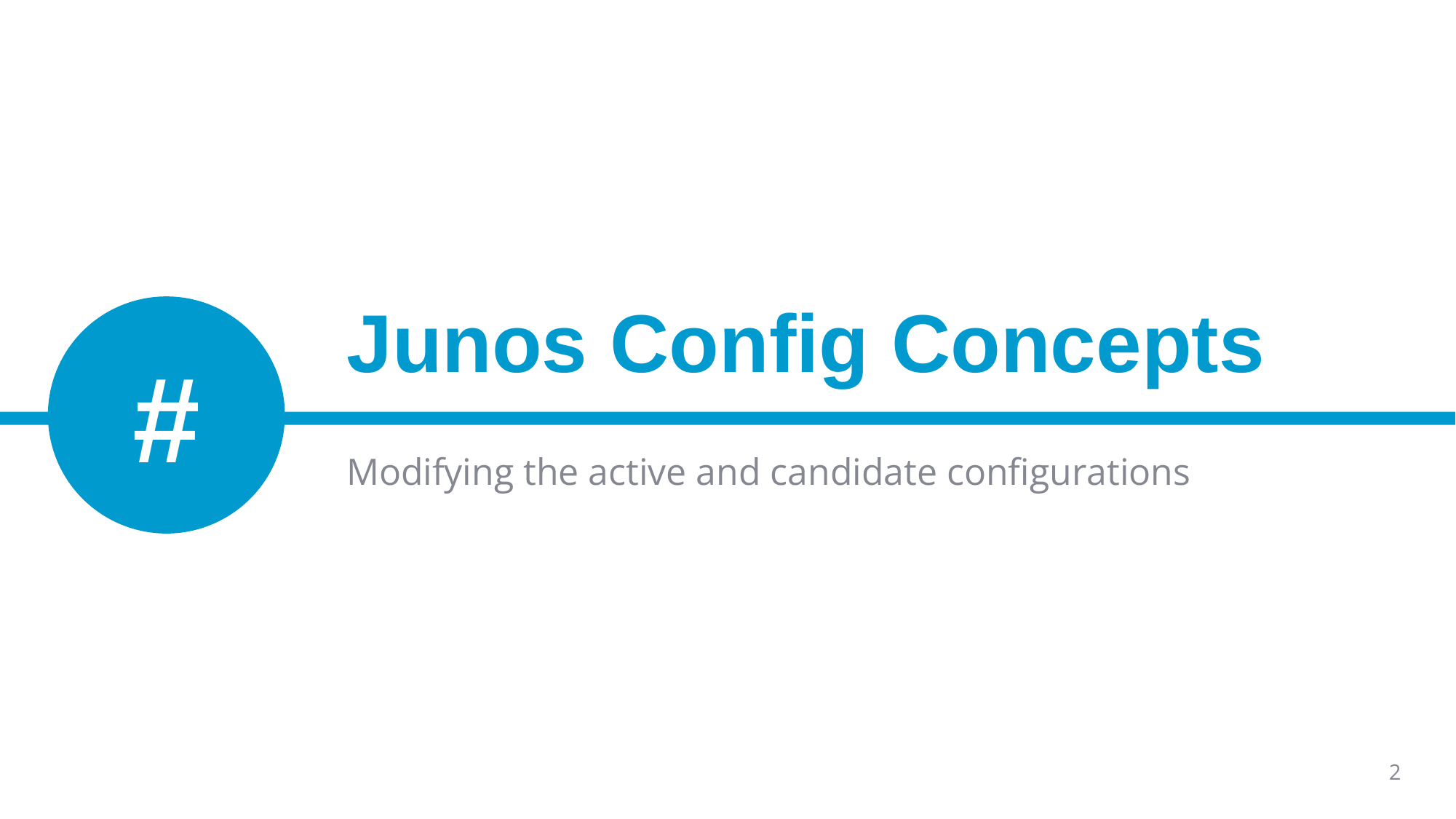

# Junos Config Concepts

#

Modifying the active and candidate configurations